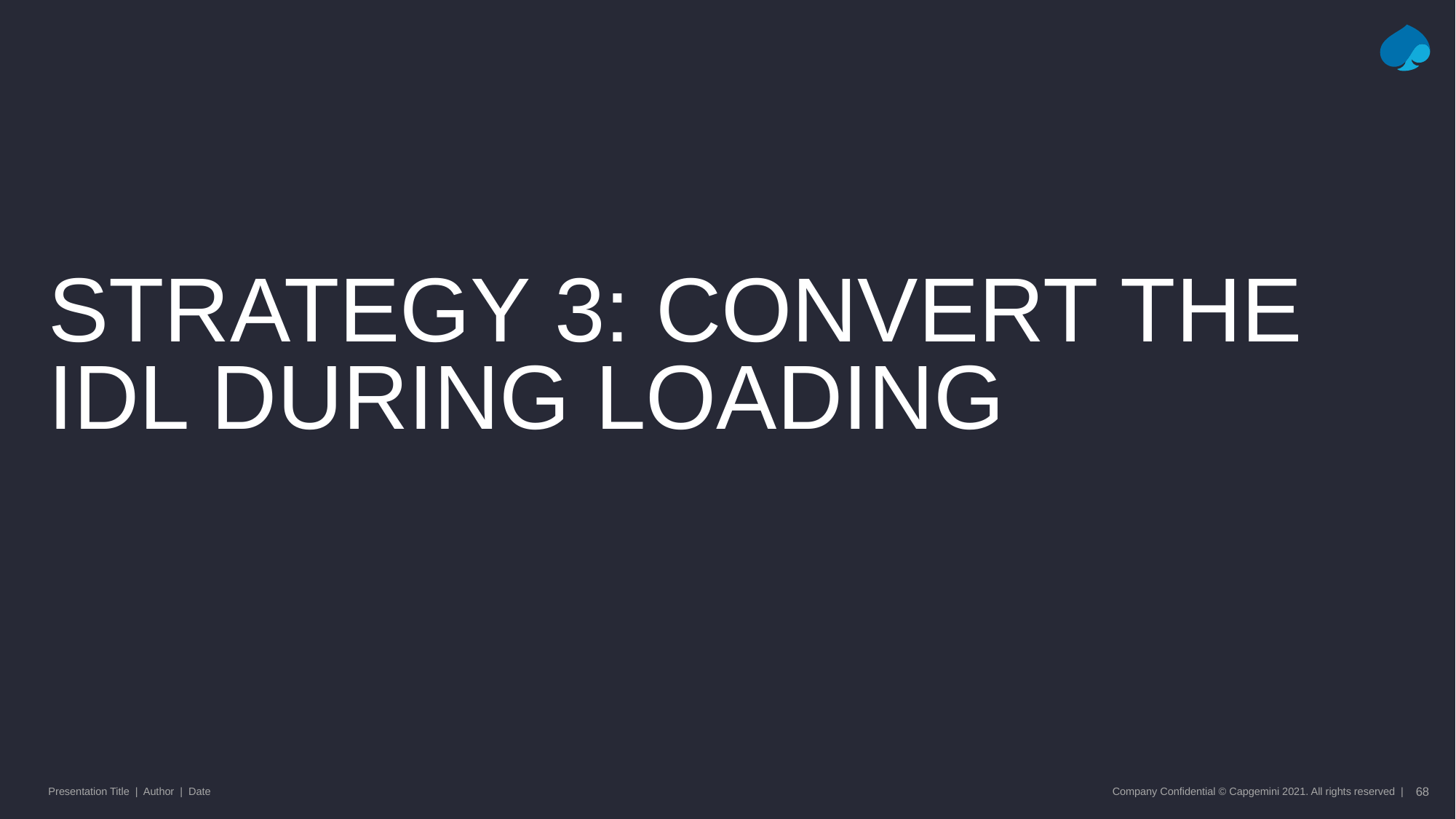

# Strategy 3: Convert the IDL during loading